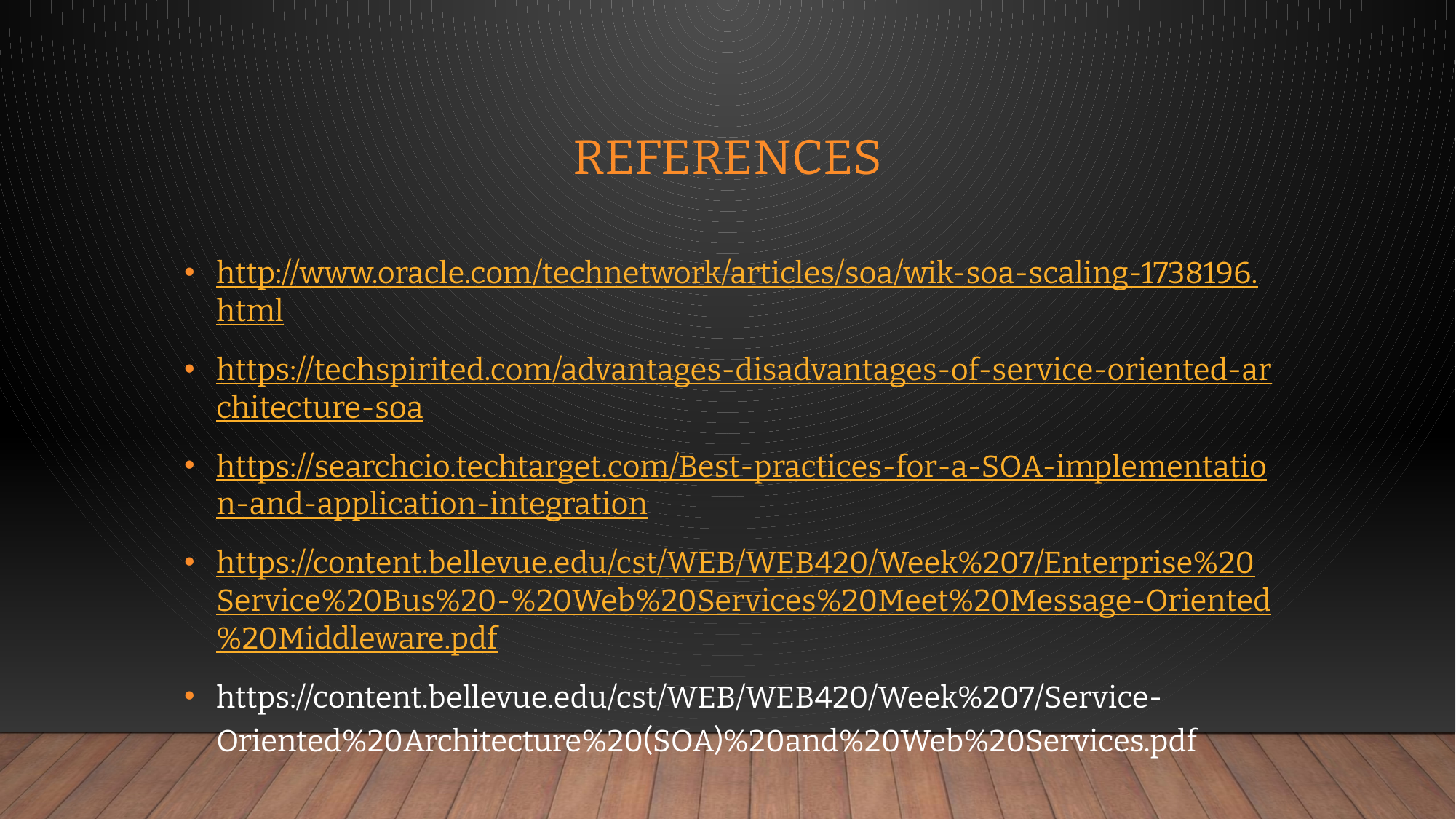

# references
http://www.oracle.com/technetwork/articles/soa/wik-soa-scaling-1738196.html
https://techspirited.com/advantages-disadvantages-of-service-oriented-architecture-soa
https://searchcio.techtarget.com/Best-practices-for-a-SOA-implementation-and-application-integration
https://content.bellevue.edu/cst/WEB/WEB420/Week%207/Enterprise%20Service%20Bus%20-%20Web%20Services%20Meet%20Message-Oriented%20Middleware.pdf
https://content.bellevue.edu/cst/WEB/WEB420/Week%207/Service-Oriented%20Architecture%20(SOA)%20and%20Web%20Services.pdf